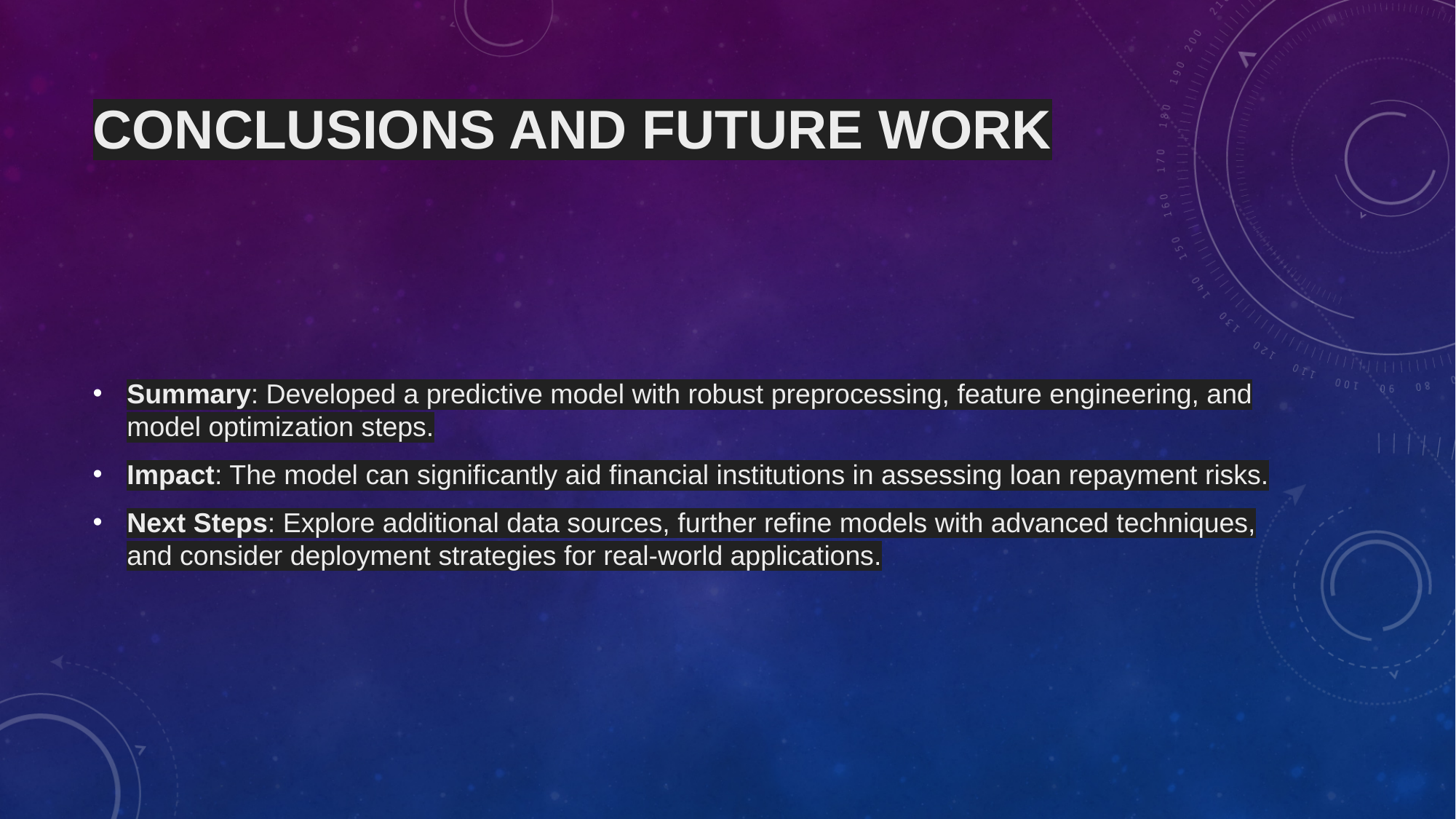

# Conclusions and Future Work
Summary: Developed a predictive model with robust preprocessing, feature engineering, and model optimization steps.
Impact: The model can significantly aid financial institutions in assessing loan repayment risks.
Next Steps: Explore additional data sources, further refine models with advanced techniques, and consider deployment strategies for real-world applications.